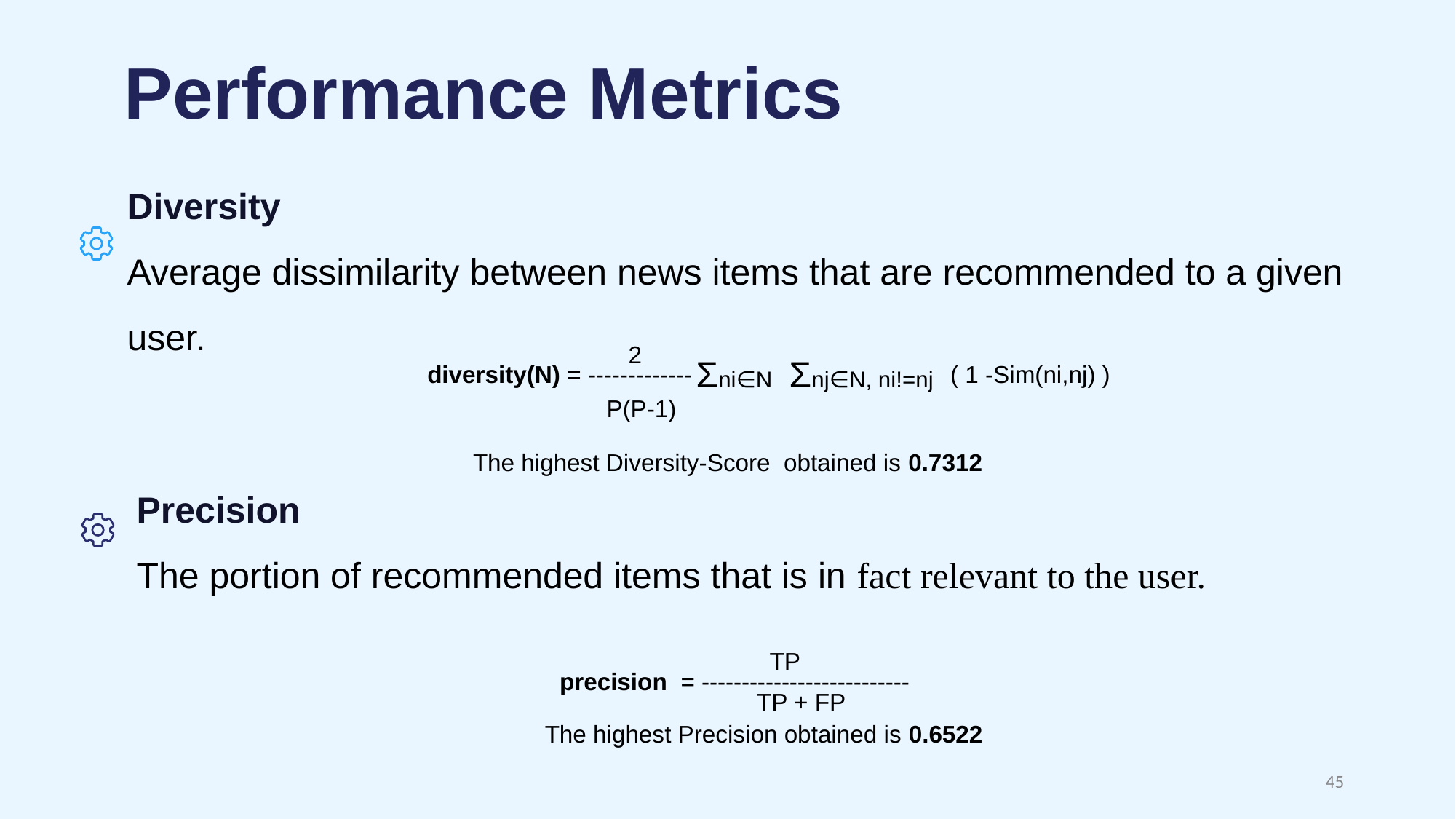

Performance Metrics
Diversity
Average dissimilarity between news items that are recommended to a given user.

     2
Σni∈N  Σnj∈N, ni!=nj
( 1 -Sim(ni,nj) )
diversity(N) = -------------
P(P-1)
The highest Diversity-Score  obtained is 0.7312
Precision
The portion of recommended items that is in fact relevant to the user.

TP
precision  = --------------------------
TP + FP
The highest Precision obtained is 0.6522
45